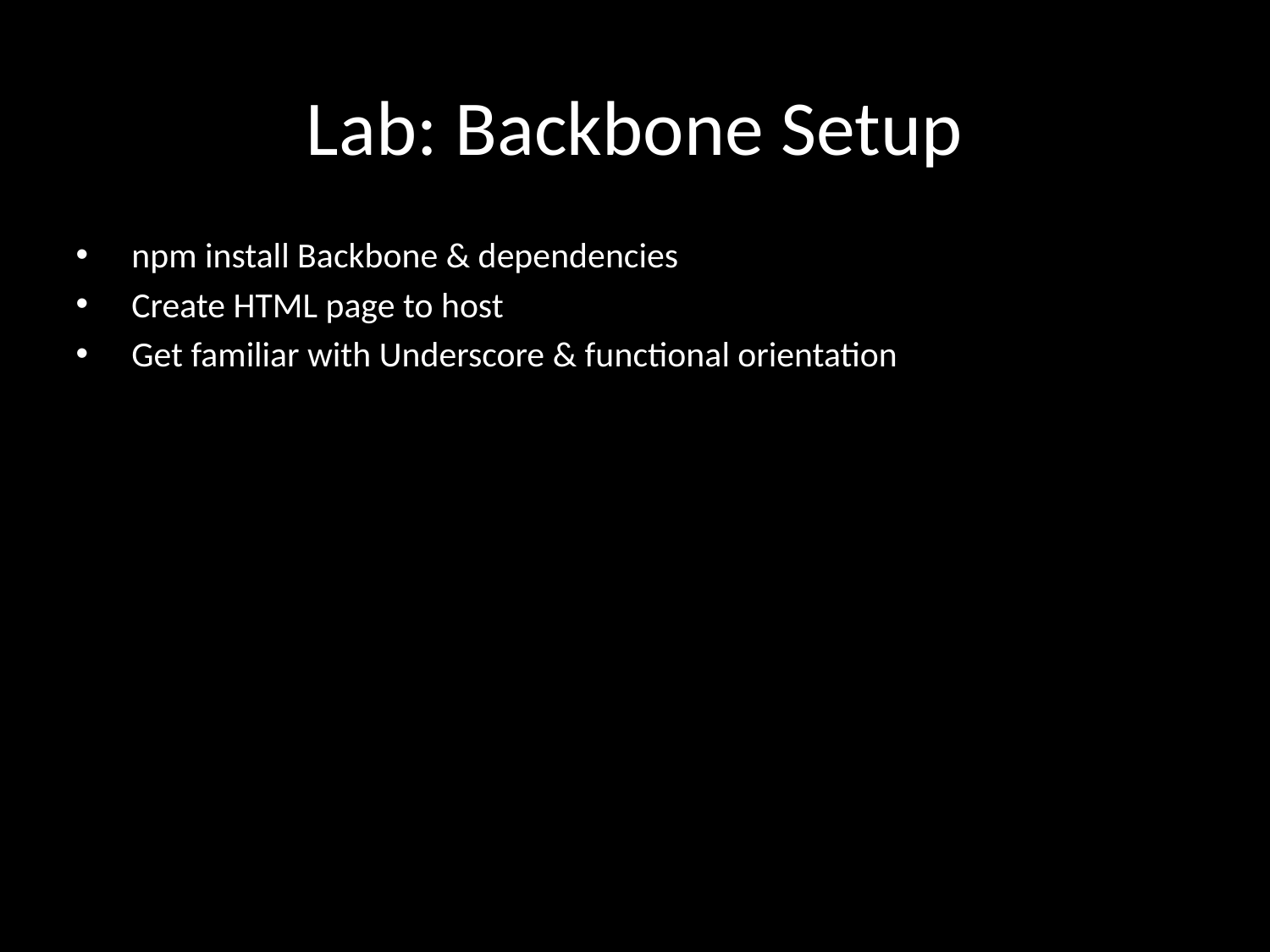

# Lab: Backbone Setup
 npm install Backbone & dependencies
 Create HTML page to host
 Get familiar with Underscore & functional orientation